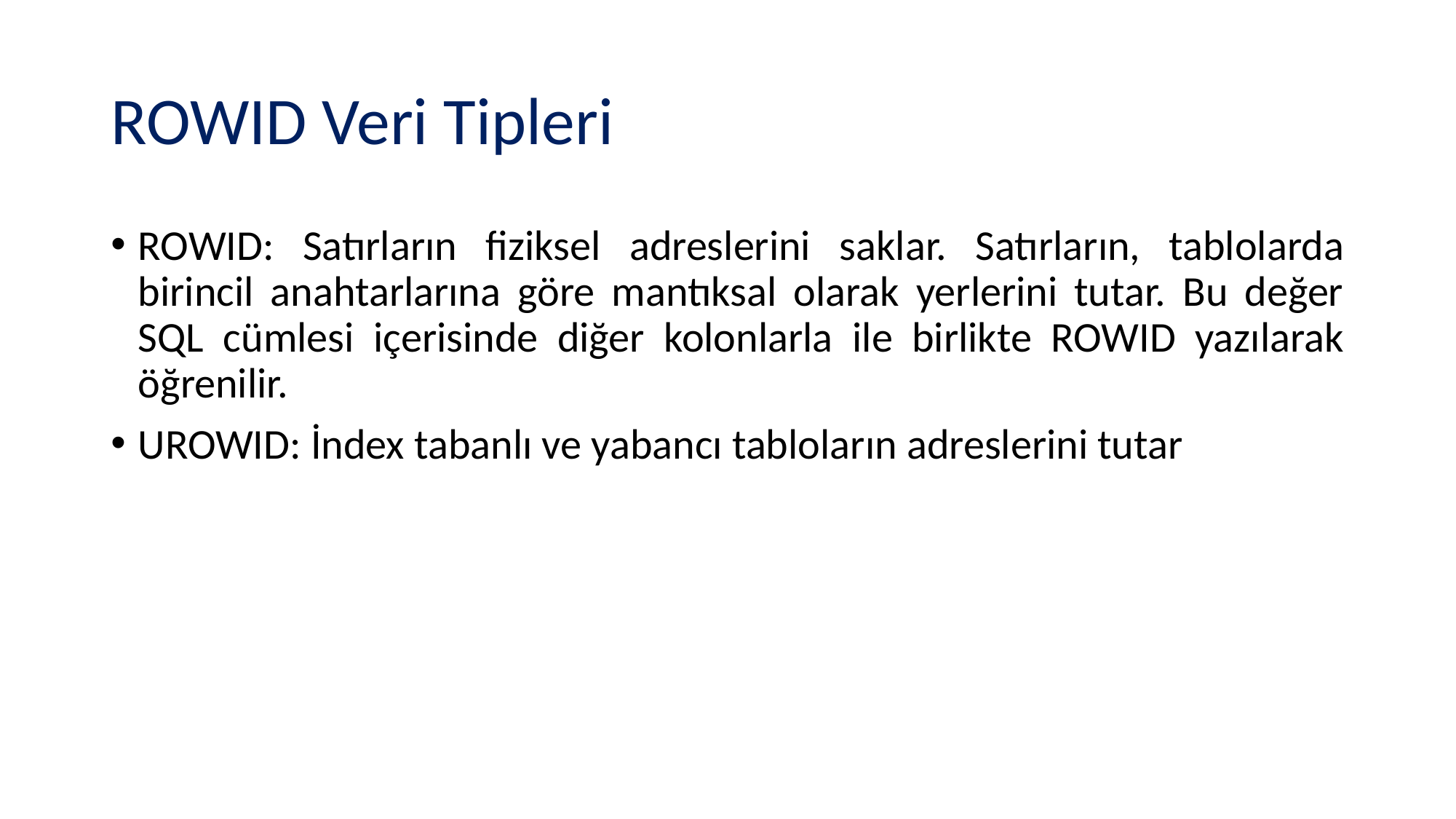

# ROWID Veri Tipleri
ROWID: Satırların fiziksel adreslerini saklar. Satırların, tablolarda birincil anahtarlarına göre mantıksal olarak yerlerini tutar. Bu değer SQL cümlesi içerisinde diğer kolonlarla ile birlikte ROWID yazılarak öğrenilir.
UROWID: İndex tabanlı ve yabancı tabloların adreslerini tutar